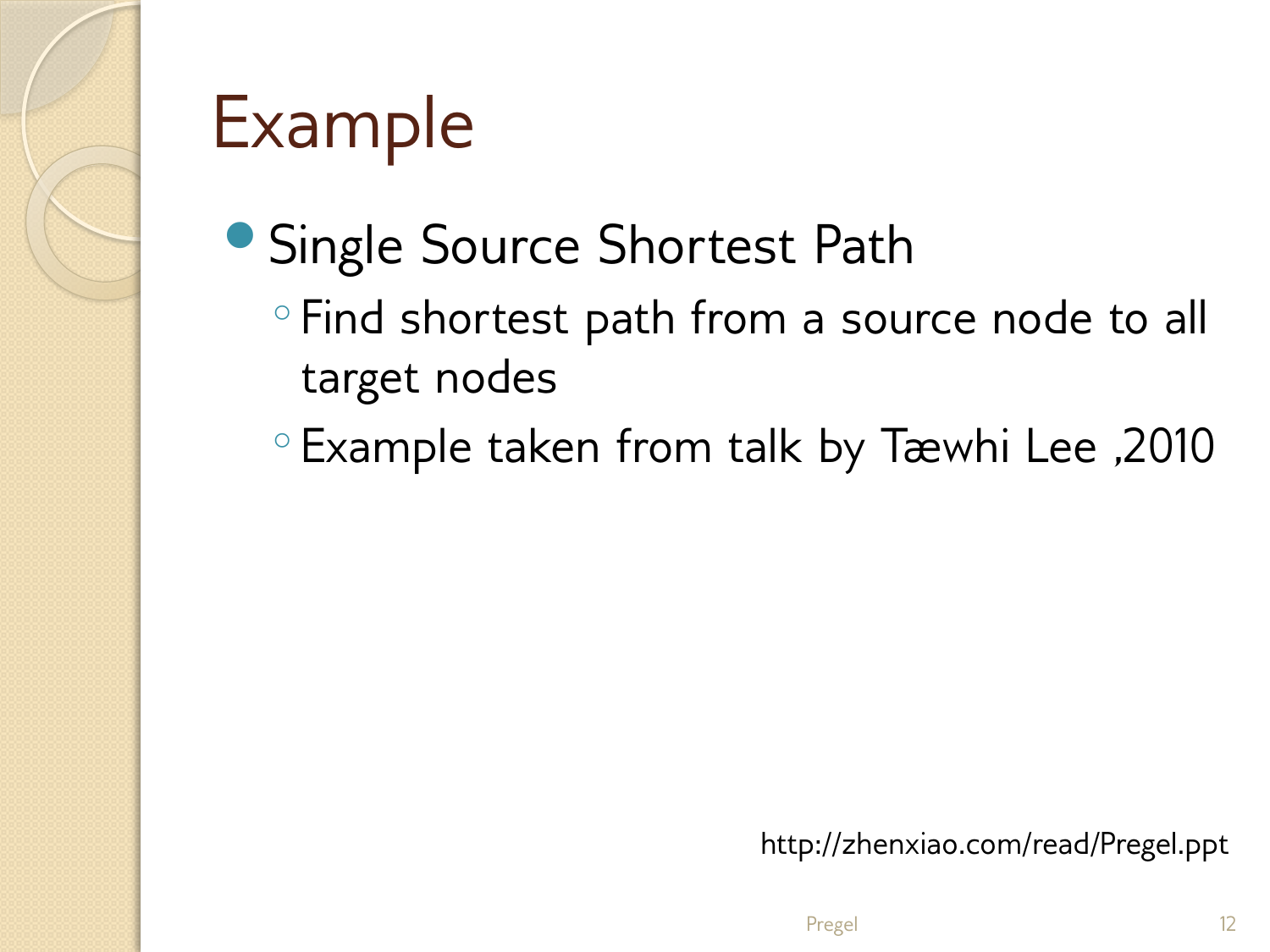

# Example
Single Source Shortest Path
Find shortest path from a source node to all target nodes
Example taken from talk by Taewhi Lee ,2010

http://zhenxiao.com/read/Pregel.ppt
Pregel
12